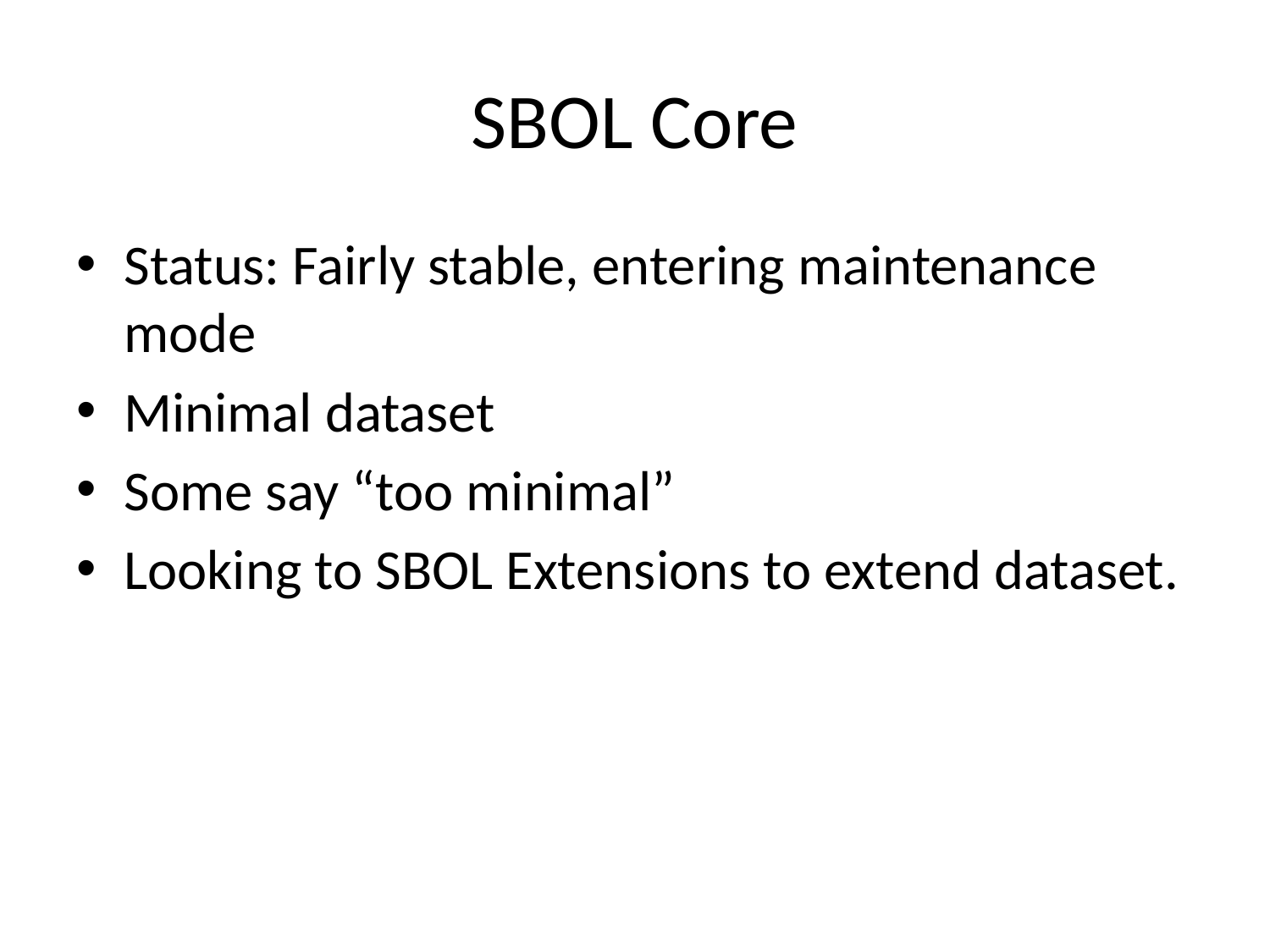

# SBOL Core
Status: Fairly stable, entering maintenance mode
Minimal dataset
Some say “too minimal”
Looking to SBOL Extensions to extend dataset.